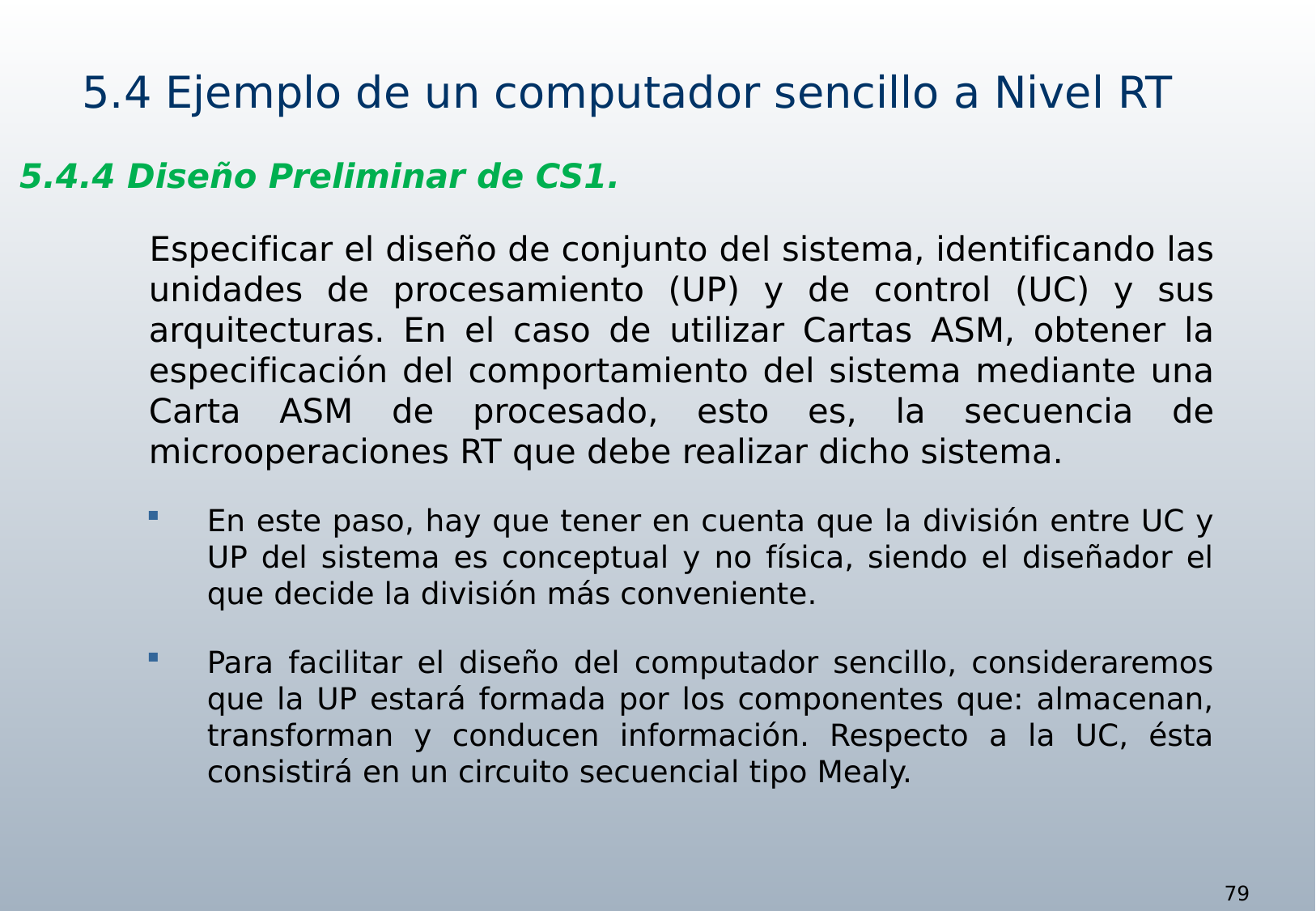

5.4 Ejemplo de un computador sencillo a Nivel RT
5.4.4 Diseño Preliminar de CS1.
 	Especificar el diseño de conjunto del sistema, identificando las unidades de procesamiento (UP) y de control (UC) y sus arquitecturas. En el caso de utilizar Cartas ASM, obtener la especificación del comportamiento del sistema mediante una Carta ASM de procesado, esto es, la secuencia de microoperaciones RT que debe realizar dicho sistema.

En este paso, hay que tener en cuenta que la división entre UC y UP del sistema es conceptual y no física, siendo el diseñador el que decide la división más conveniente.

Para facilitar el diseño del computador sencillo, consideraremos que la UP estará formada por los componentes que: almacenan, transforman y conducen información. Respecto a la UC, ésta consistirá en un circuito secuencial tipo Mealy.